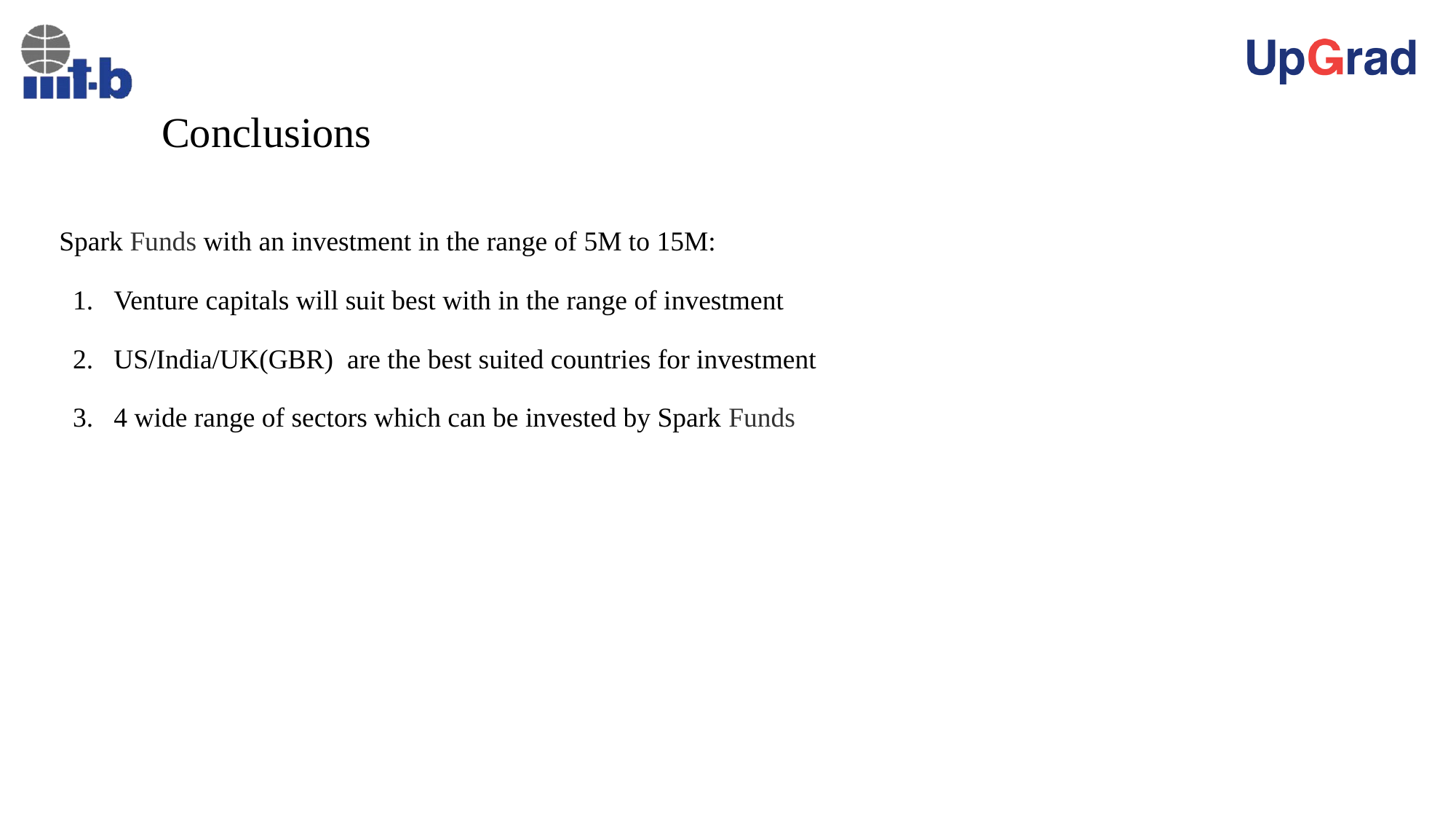

# Conclusions
Spark Funds with an investment in the range of 5M to 15M:

Venture capitals will suit best with in the range of investment

US/India/UK(GBR)  are the best suited countries for investment

4 wide range of sectors which can be invested by Spark Funds